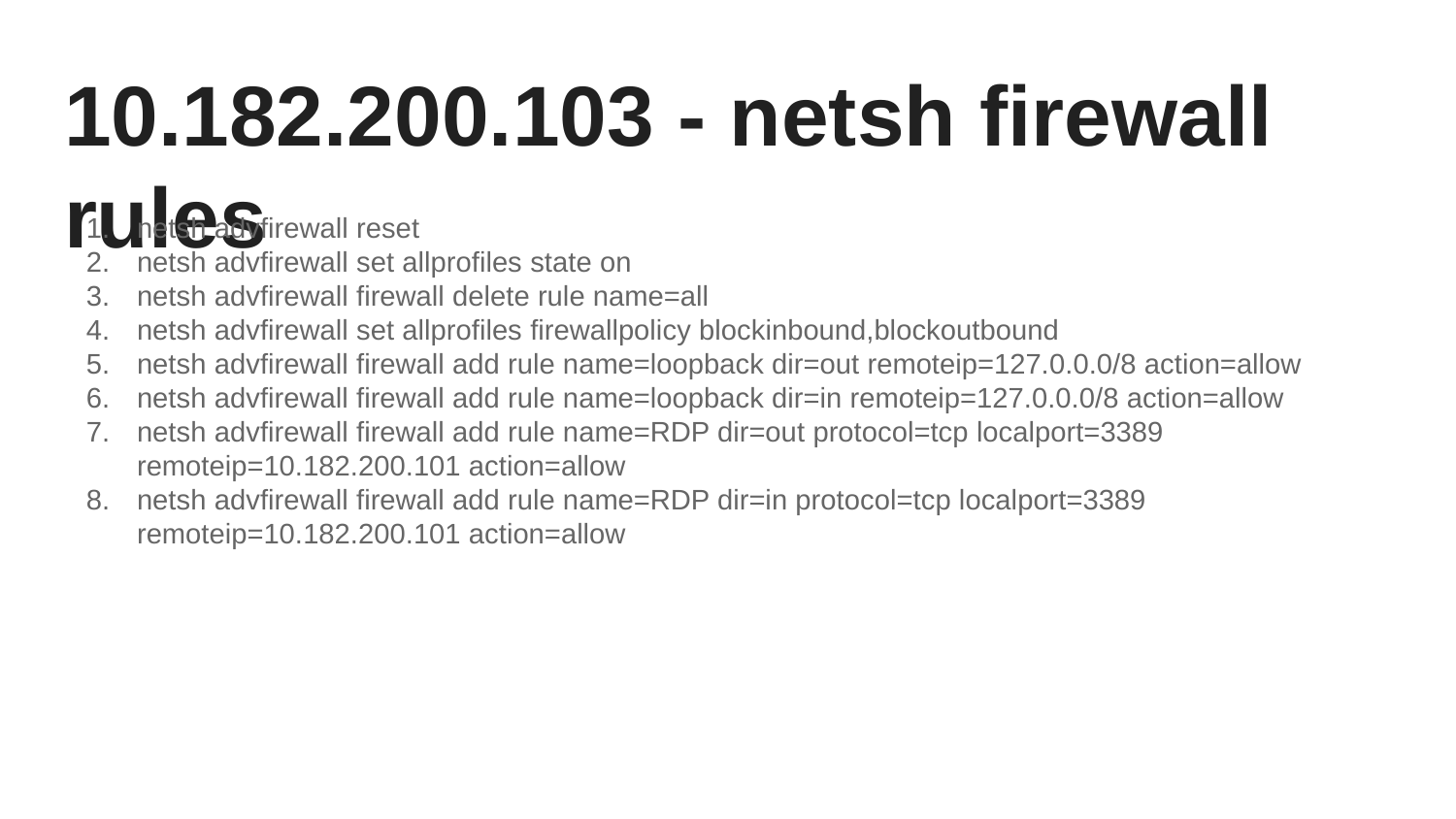

# 10.182.200.103 - netsh firewall rules
netsh advfirewall reset
netsh advfirewall set allprofiles state on
netsh advfirewall firewall delete rule name=all
netsh advfirewall set allprofiles firewallpolicy blockinbound,blockoutbound
netsh advfirewall firewall add rule name=loopback dir=out remoteip=127.0.0.0/8 action=allow
netsh advfirewall firewall add rule name=loopback dir=in remoteip=127.0.0.0/8 action=allow
netsh advfirewall firewall add rule name=RDP dir=out protocol=tcp localport=3389 remoteip=10.182.200.101 action=allow
netsh advfirewall firewall add rule name=RDP dir=in protocol=tcp localport=3389 remoteip=10.182.200.101 action=allow